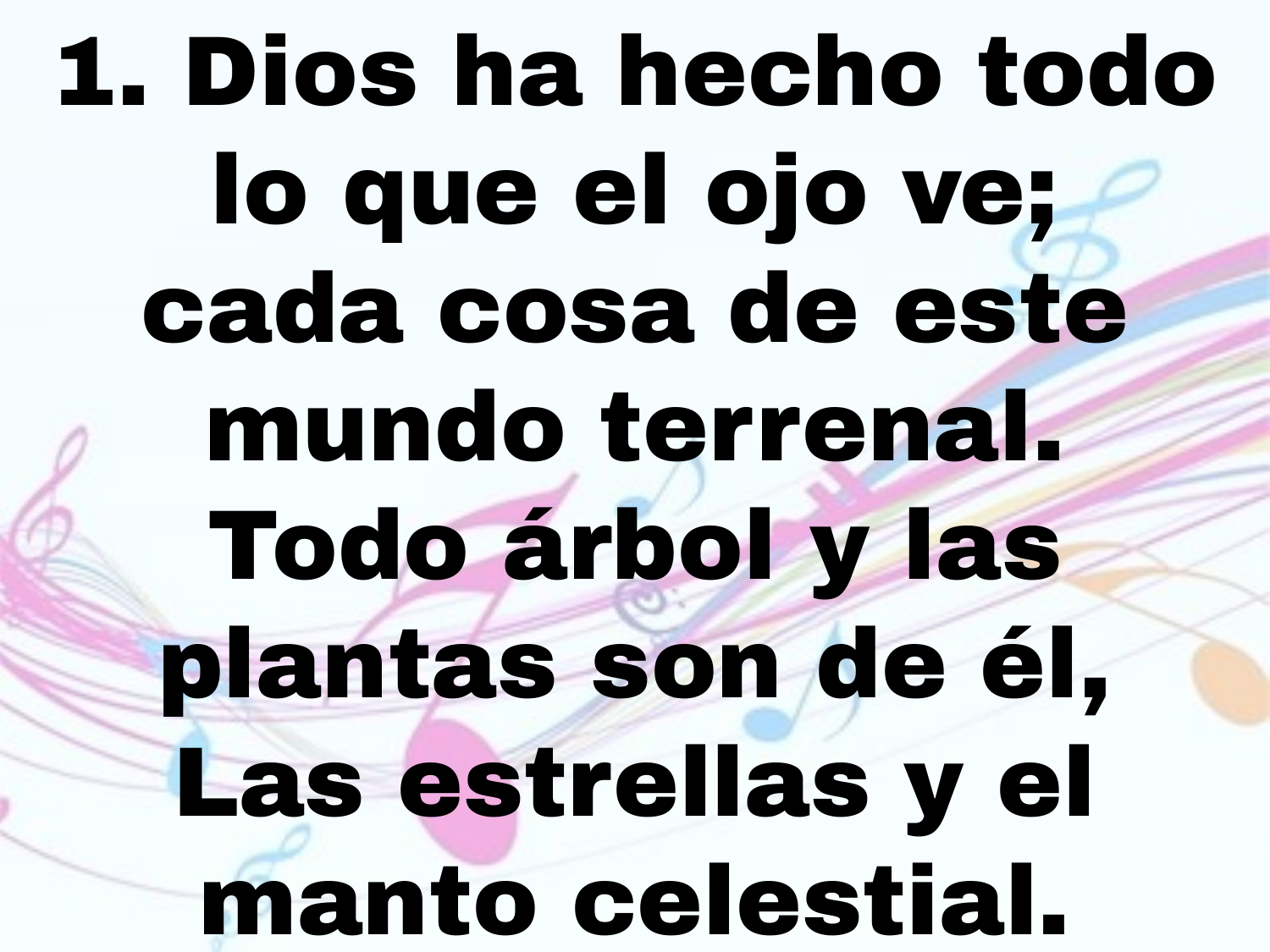

1. Dios ha hecho todo lo que el ojo ve;
cada cosa de este mundo terrenal.
Todo árbol y las plantas son de él,
Las estrellas y el manto celestial.